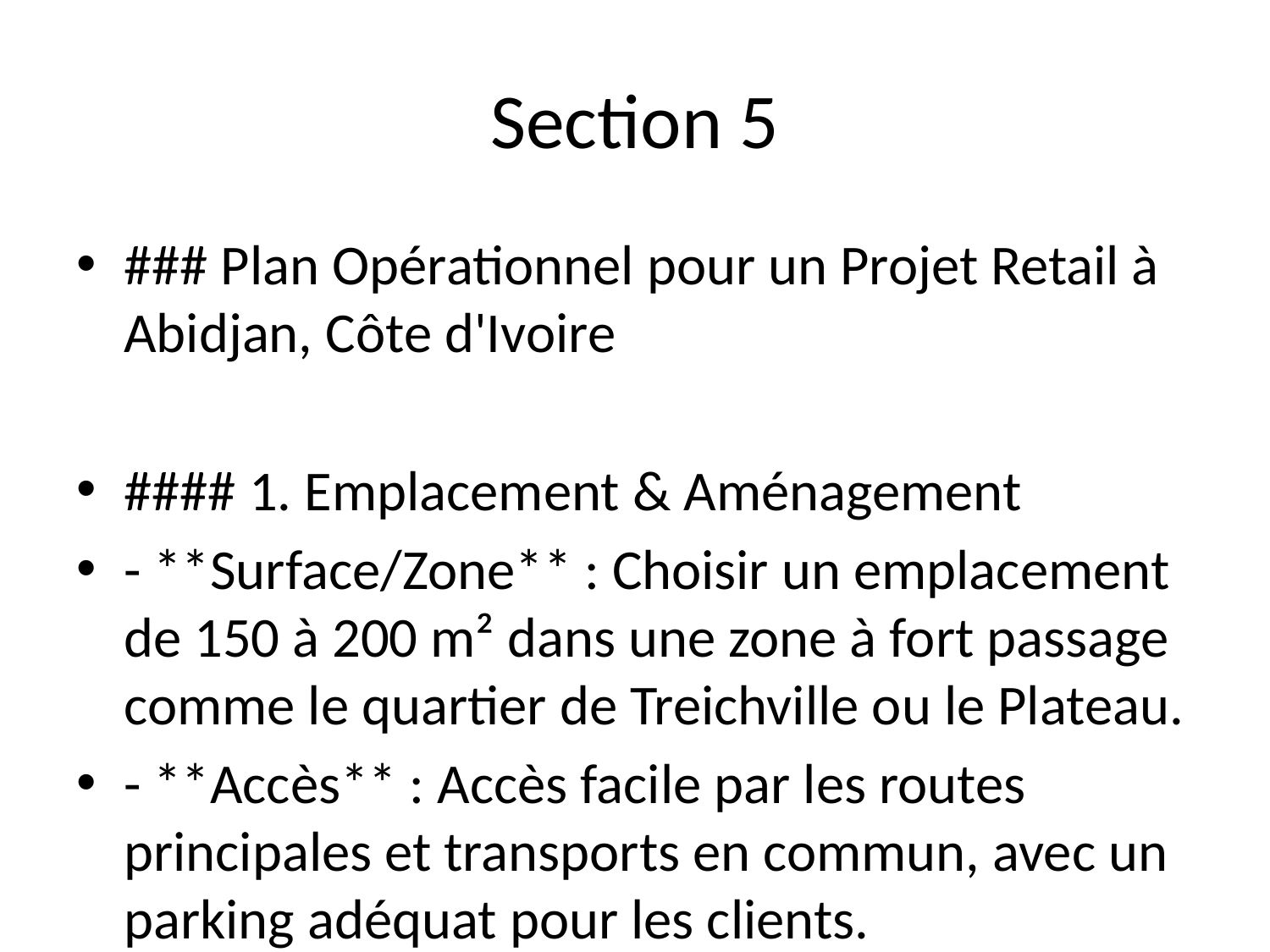

# Section 5
### Plan Opérationnel pour un Projet Retail à Abidjan, Côte d'Ivoire

#### 1. Emplacement & Aménagement
- **Surface/Zone** : Choisir un emplacement de 150 à 200 m² dans une zone à fort passage comme le quartier de Treichville ou le Plateau.
- **Accès** : Accès facile par les routes principales et transports en commun, avec un parking adéquat pour les clients.
- **Visibilité** : Façade bien visible avec une enseigne lumineuse et attirante, vitrine mettant en avant les produits phares.

#### 2. Approvisionnements & Fournisseurs
- **Fournisseurs Locaux** : Collaborer avec des grossistes comme "Société Ivoirienne de Distribution" et des producteurs locaux pour les fruits, légumes et produits alimentaires. Pour les vêtements, se tourner vers des ateliers de confection locaux.
- **Fréquence** : Approvisionnement hebdomadaire pour les produits frais et bi-hebdomadaire pour les produits non périssables.
- **Logistique** : Utiliser des véhicules de livraison locaux pour assurer le transport de